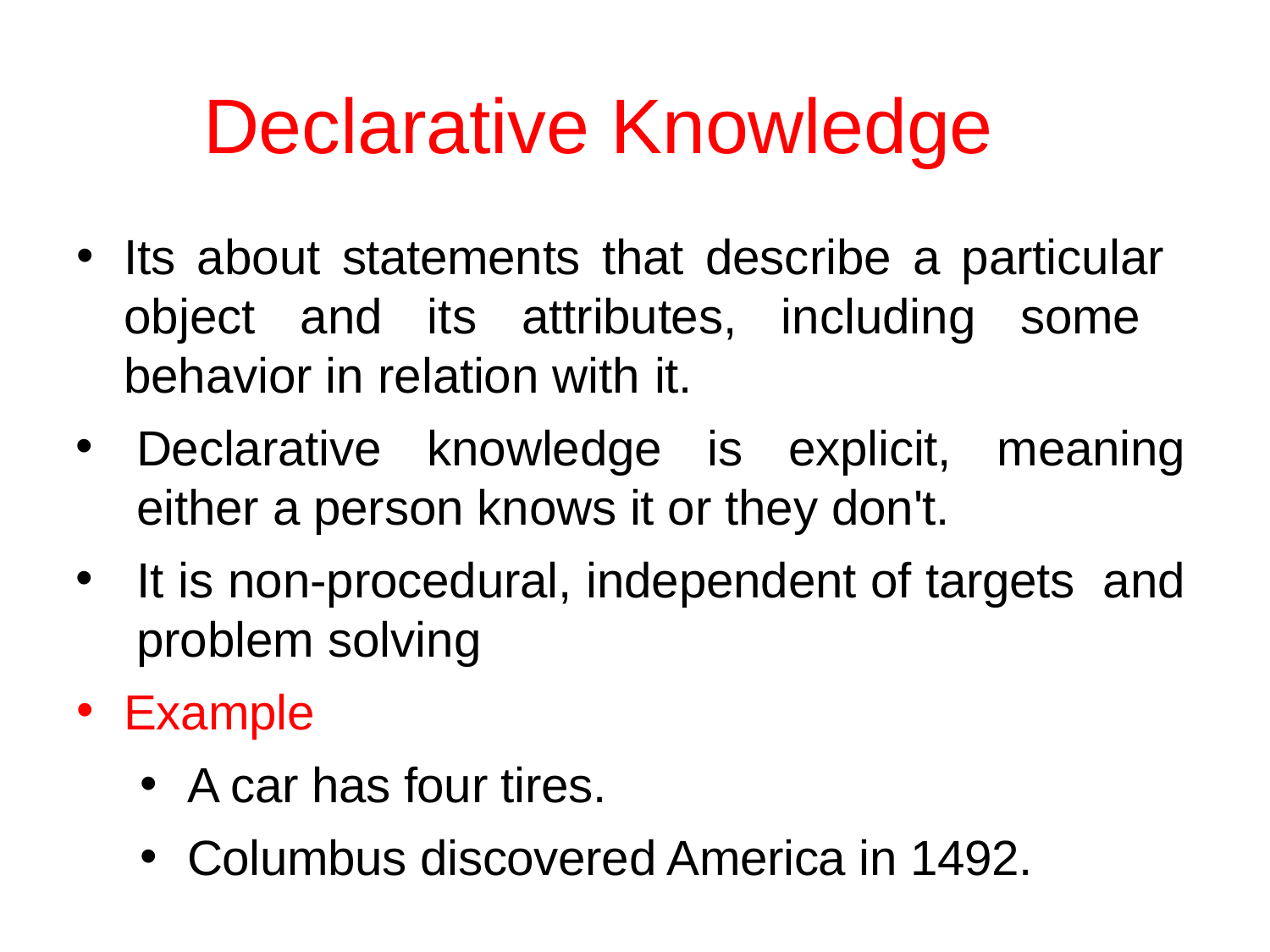

# Declarative Knowledge
Its about statements that describe a particular  object and its attributes, including some  behavior in relation with it.
Declarative knowledge is explicit, meaning either a person knows it or they don't.
It is non-procedural, independent of targets  and problem solving
Example
A car has four tires.
Columbus discovered America in 1492.